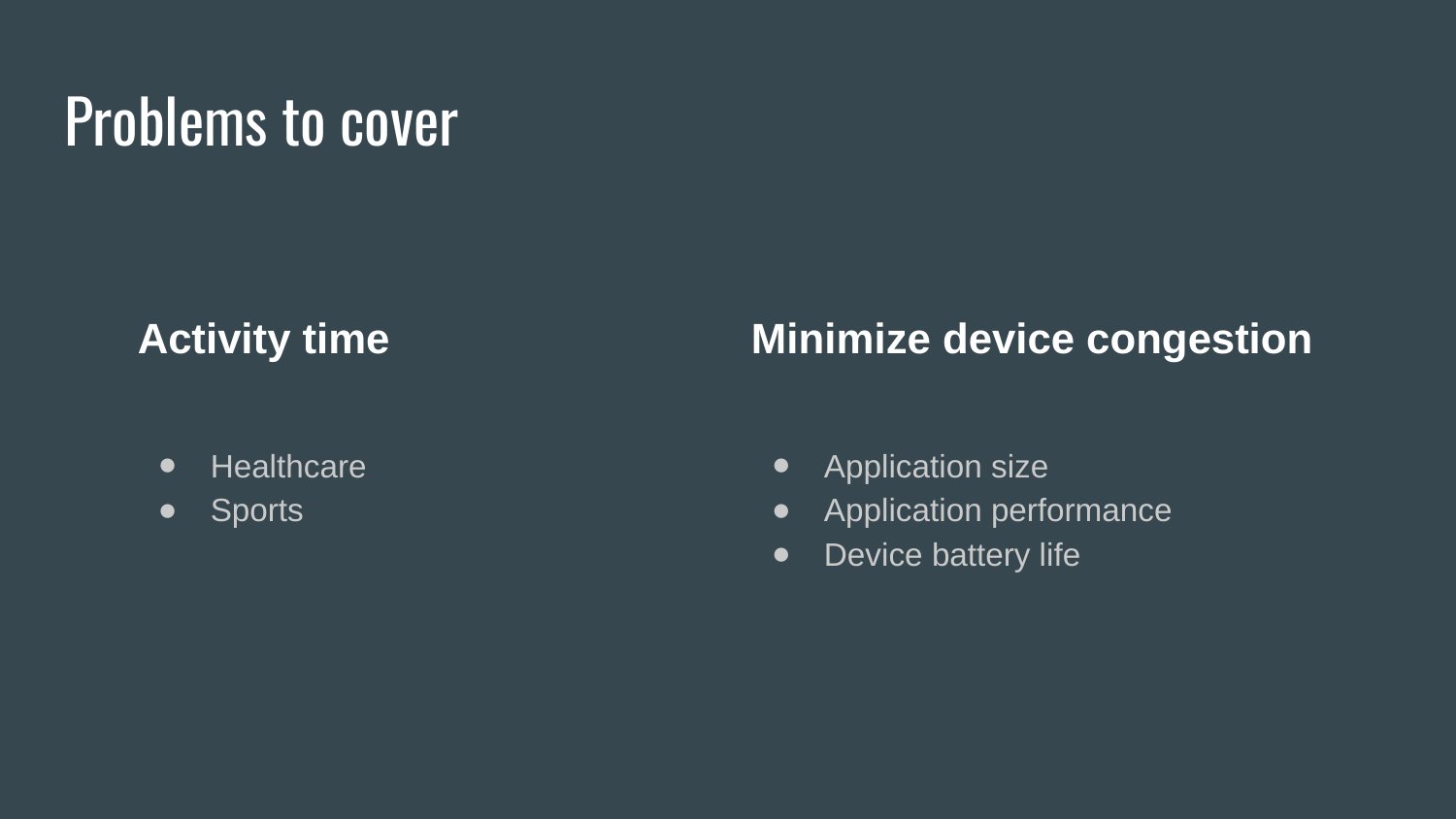

# Problems to cover
Activity time

Healthcare
Sports
Minimize device congestion

Application size
Application performance
Device battery life